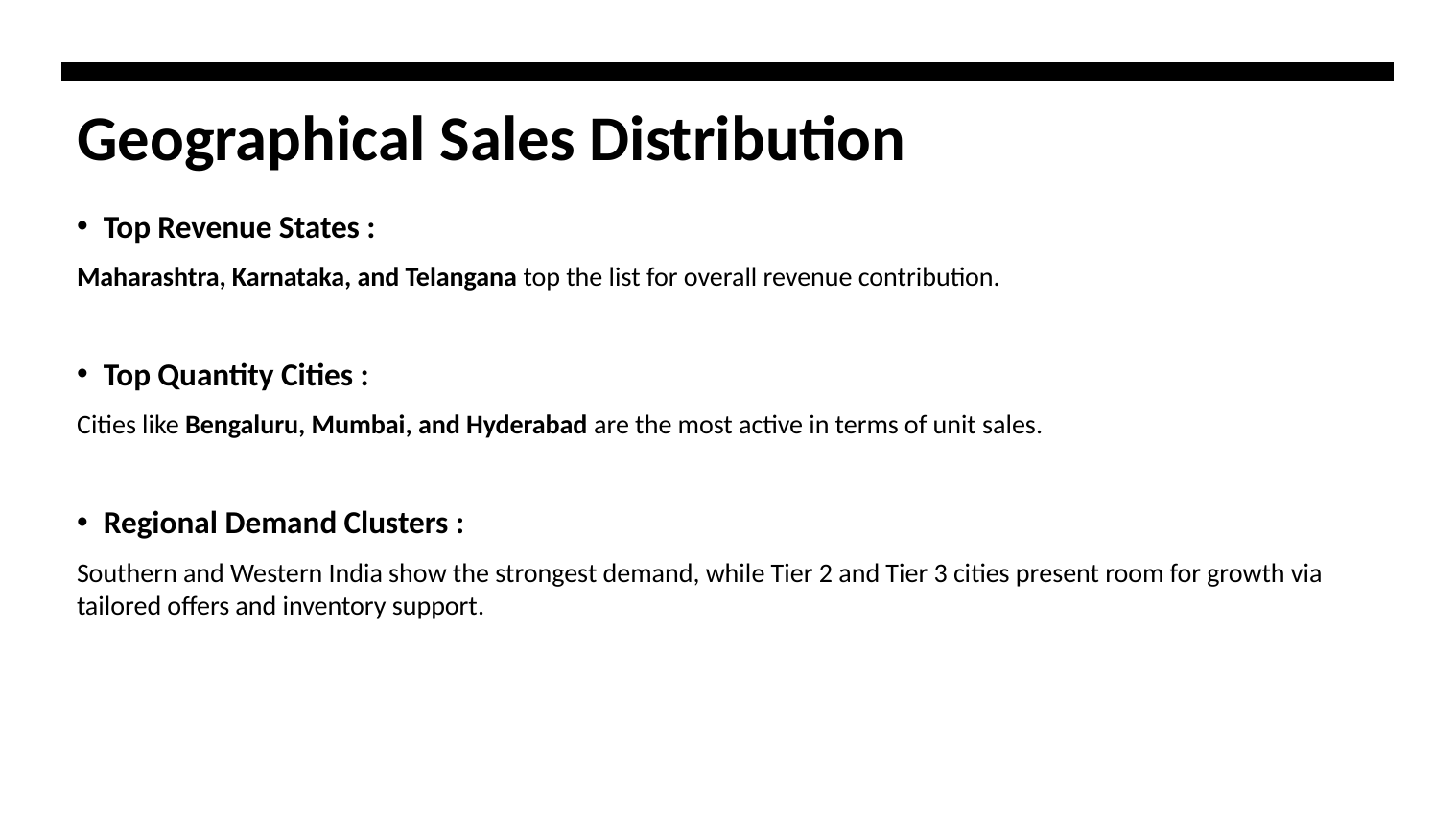

# Geographical Sales Distribution
Top Revenue States :
Maharashtra, Karnataka, and Telangana top the list for overall revenue contribution.

Top Quantity Cities :
Cities like Bengaluru, Mumbai, and Hyderabad are the most active in terms of unit sales.

Regional Demand Clusters :
Southern and Western India show the strongest demand, while Tier 2 and Tier 3 cities present room for growth via tailored offers and inventory support.